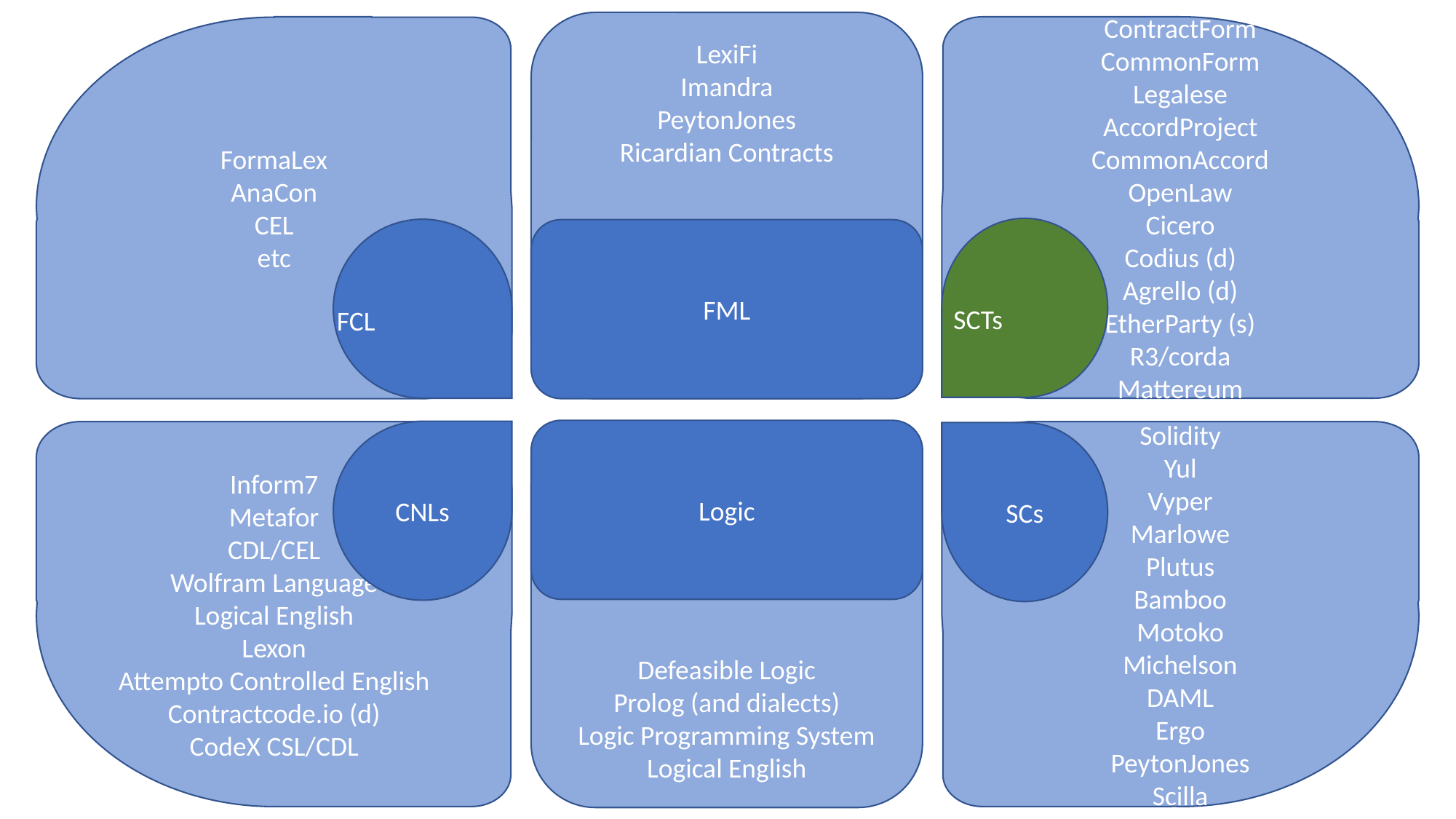

LexiFi
Imandra
PeytonJones
Ricardian Contracts
FormaLex
AnaCon
CEL
etc
ContractForm
CommonForm
Legalese
AccordProject
CommonAccord
OpenLaw
Cicero
Codius (d)
Agrello (d)
EtherParty (s)
R3/corda
Mattereum
SCTs
FCL
FML
Logic
CNLs
Defeasible Logic
Prolog (and dialects)
Logic Programming System
Logical English
Inform7
Metafor
CDL/CEL
Wolfram Language
Logical English
Lexon
Attempto Controlled English
Contractcode.io (d)
CodeX CSL/CDL
Solidity
Yul
Vyper
Marlowe
Plutus
Bamboo
Motoko
Michelson
DAML
Ergo
PeytonJones
Scilla
SCs